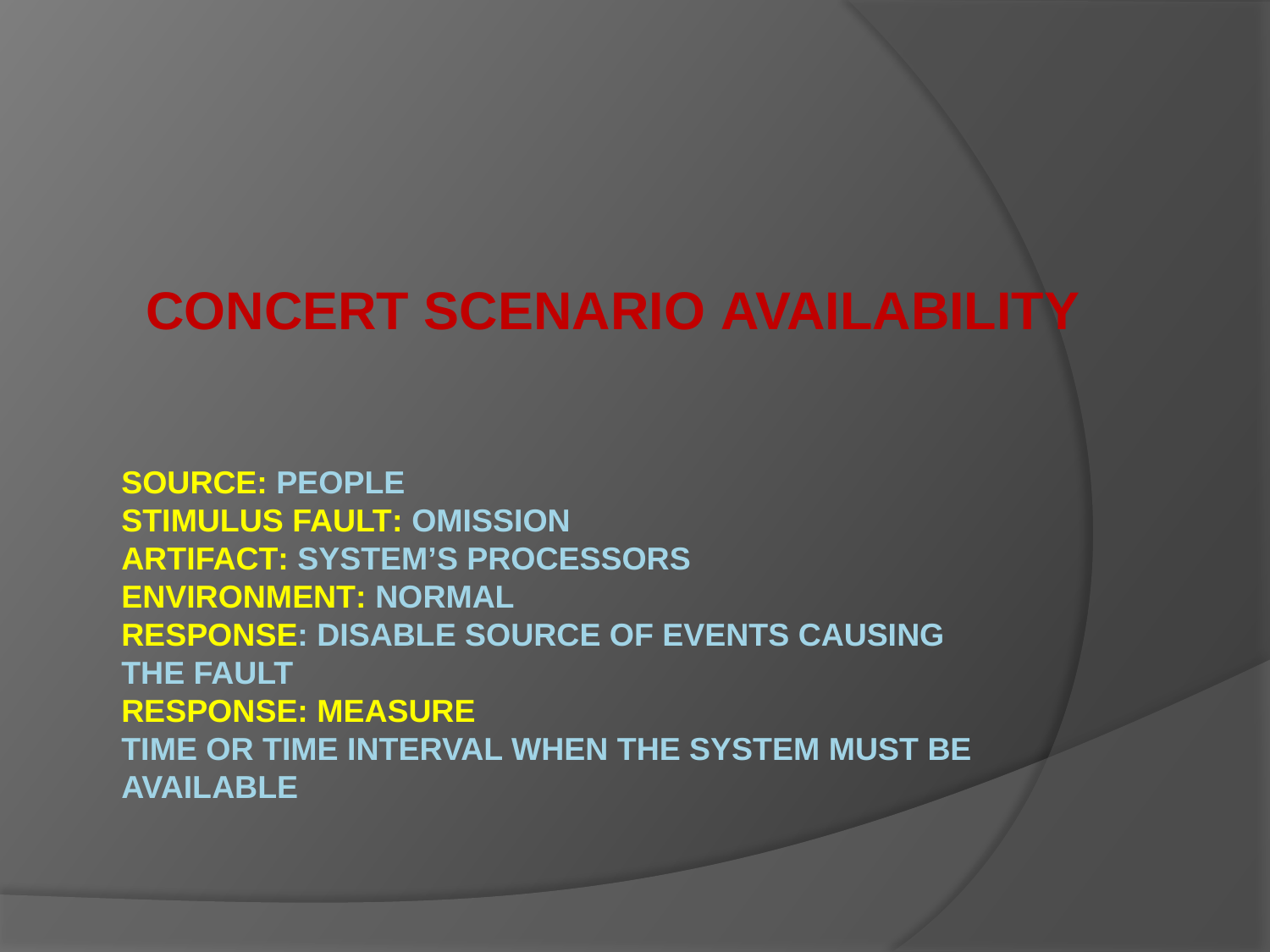

Concert scenario Availability

# Source: people Stimulus Fault: omission Artifact: System’s processors Environment: Normal Response: disable source of events causing the fault Response: Measure Time or time interval when the system must be available